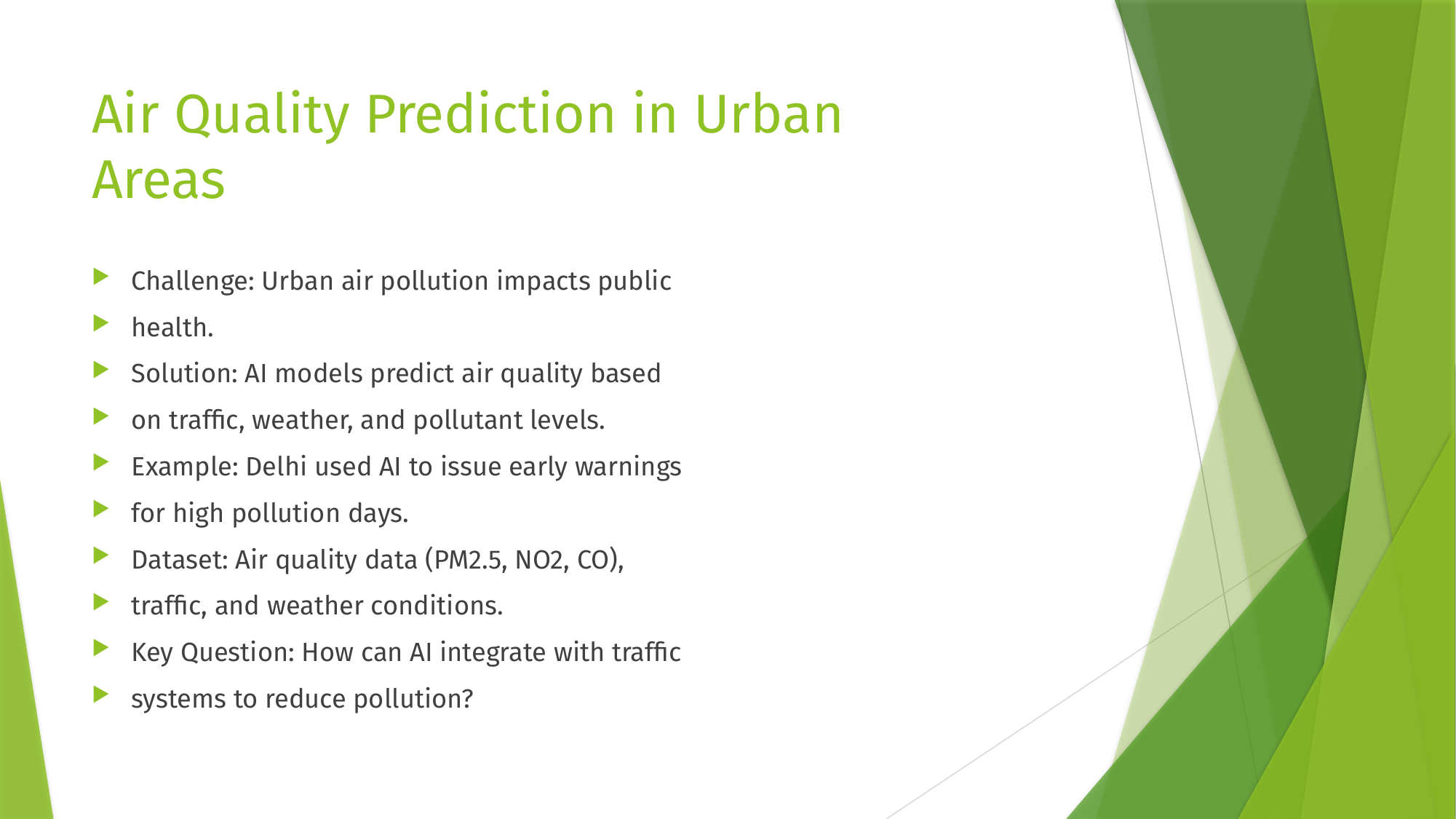

# Air Quality Prediction in Urban Areas
Challenge: Urban air pollution impacts public
health.
Solution: AI models predict air quality based
on traffic, weather, and pollutant levels.
Example: Delhi used AI to issue early warnings
for high pollution days.
Dataset: Air quality data (PM2.5, NO2, CO),
traffic, and weather conditions.
Key Question: How can AI integrate with traffic
systems to reduce pollution?